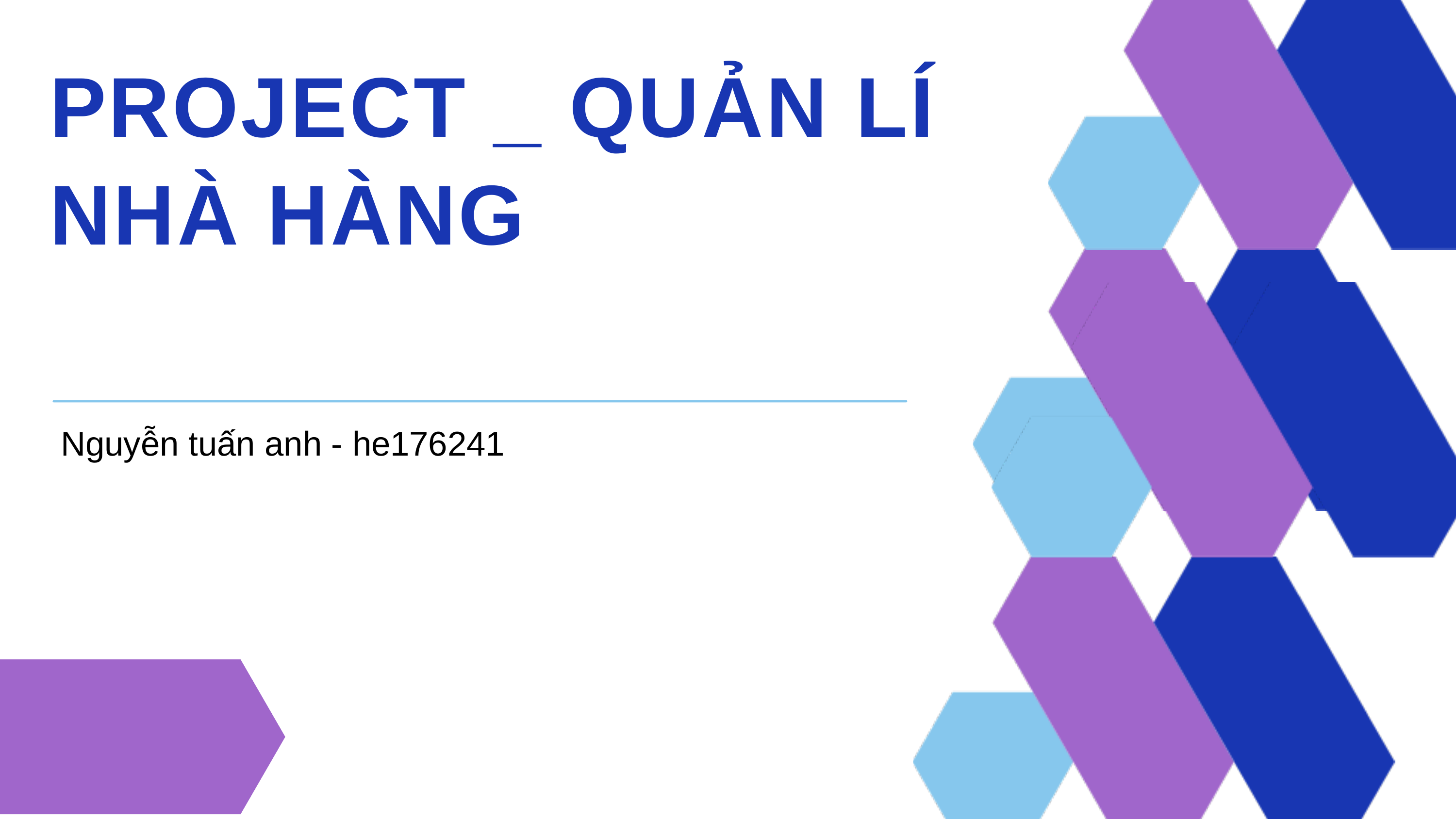

PROJECT _ QUẢN LÍ NHÀ HÀNG

Nguyễn tuấn anh - he176241